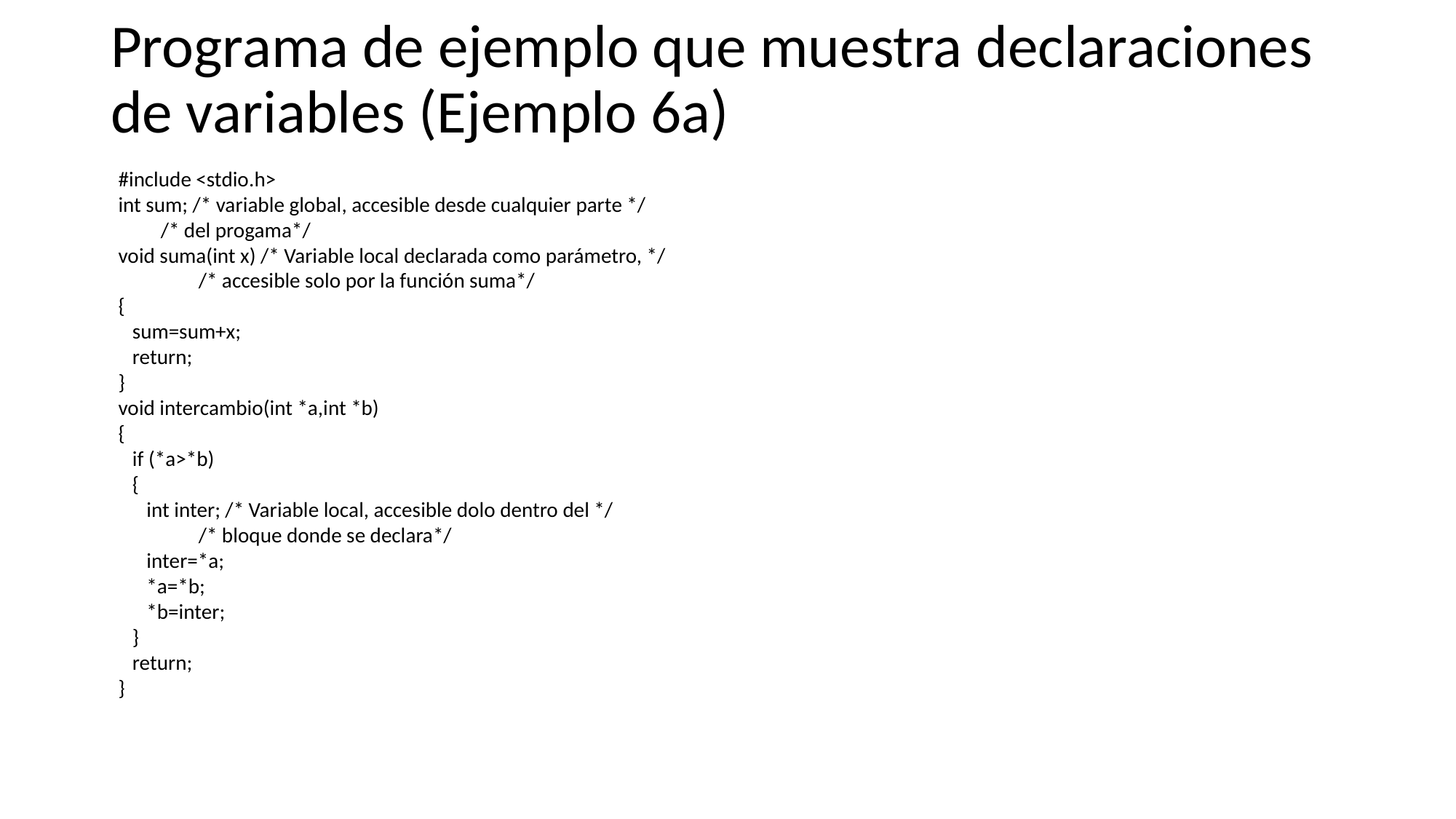

Programa de ejemplo que muestra declaraciones de variables (Ejemplo 6a)
#include <stdio.h>
int sum; /* variable global, accesible desde cualquier parte */
         /* del progama*/
void suma(int x) /* Variable local declarada como parámetro, */
                 /* accesible solo por la función suma*/
{
   sum=sum+x;
   return;
}
void intercambio(int *a,int *b)
{
   if (*a>*b)
   {
      int inter; /* Variable local, accesible dolo dentro del */
                 /* bloque donde se declara*/
      inter=*a;
      *a=*b;
      *b=inter;
   }
   return;
}